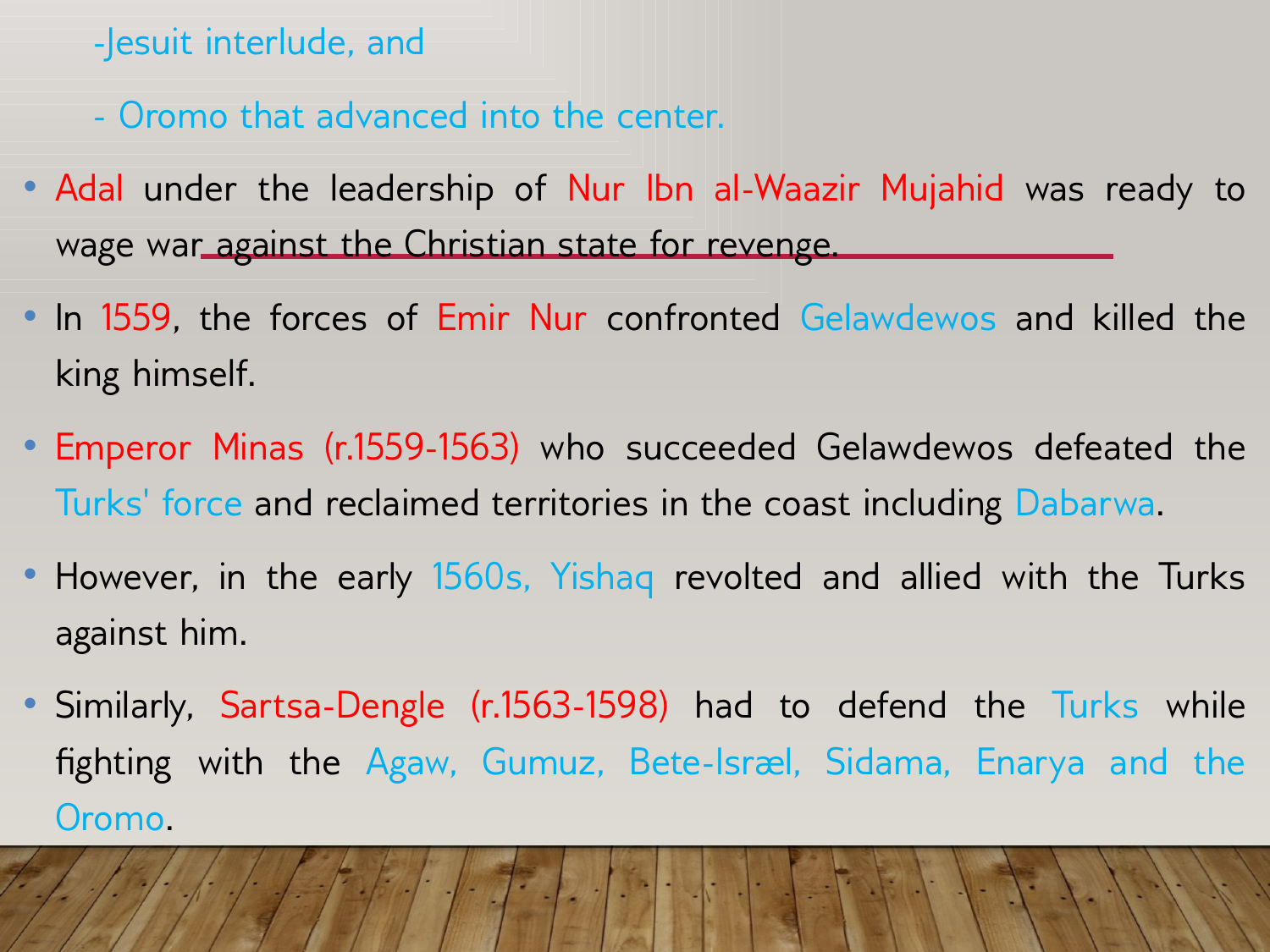

-Jesuit interlude, and
     - Oromo that advanced into the center.
Adal under the leadership of Nur Ibn al-Waazir Mujahid was ready to wage war against the Christian state for revenge.
In 1559, the forces of Emir Nur confronted Gelawdewos and killed the king himself.
Emperor Minas (r.1559-1563) who succeeded Gelawdewos defeated the Turks' force and reclaimed territories in the coast including Dabarwa.
However, in the early 1560s, Yishaq revolted and allied with the Turks against him.
Similarly, Sartsa-Dengle (r.1563-1598) had to defend the Turks while fighting with the Agaw, Gumuz, Bete-Israel, Sidama, Enarya and the Oromo.